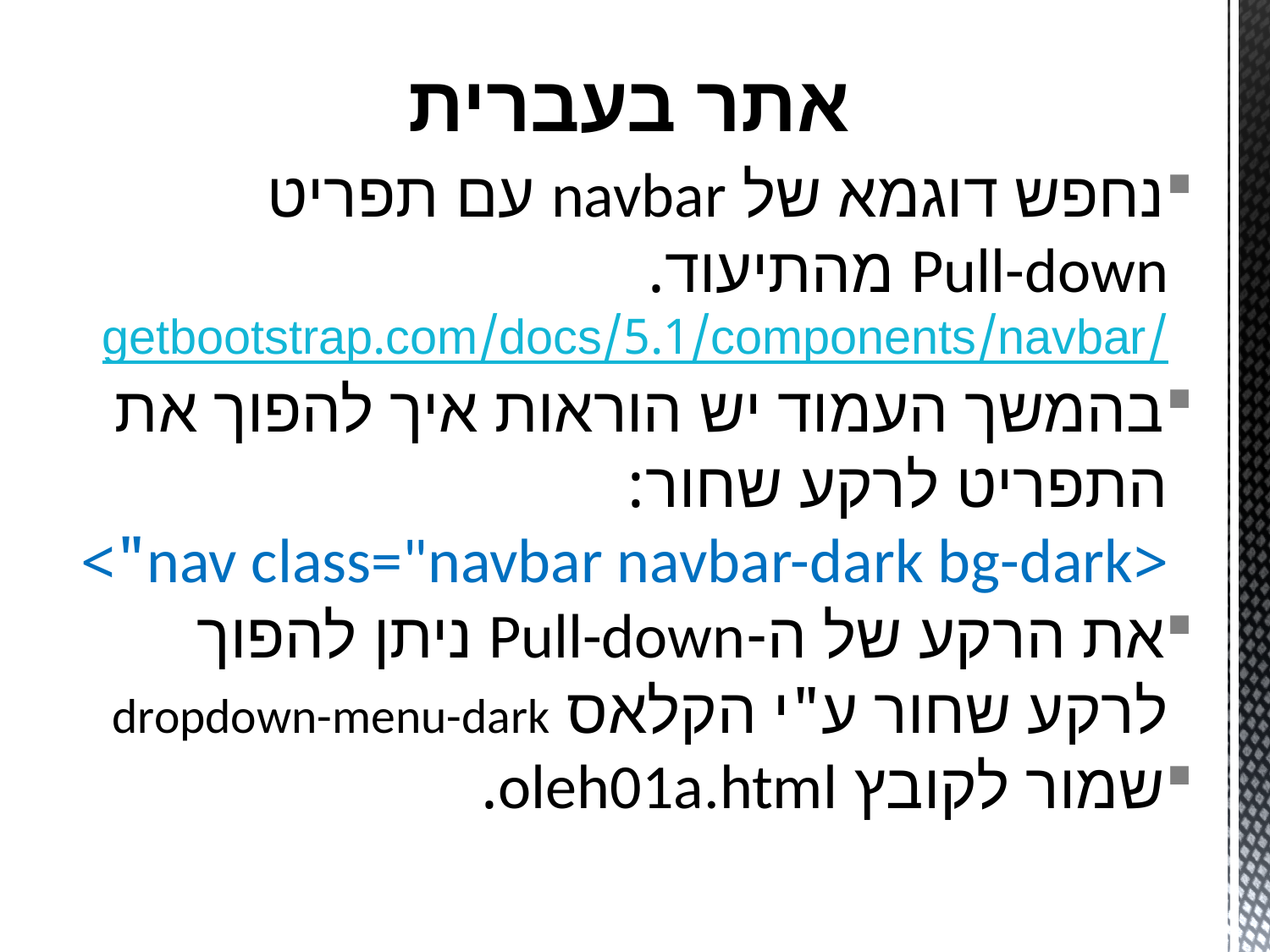

# אתר בעברית
נחפש דוגמא של navbar עם תפריט
Pull-down מהתיעוד.
getbootstrap.com/docs/5.1/components/navbar/
בהמשך העמוד יש הוראות איך להפוך את התפריט לרקע שחור:
<nav class="navbar navbar-dark bg-dark">
את הרקע של ה-Pull-down ניתן להפוך לרקע שחור ע"י הקלאס dropdown-menu-dark
שמור לקובץ oleh01a.html.